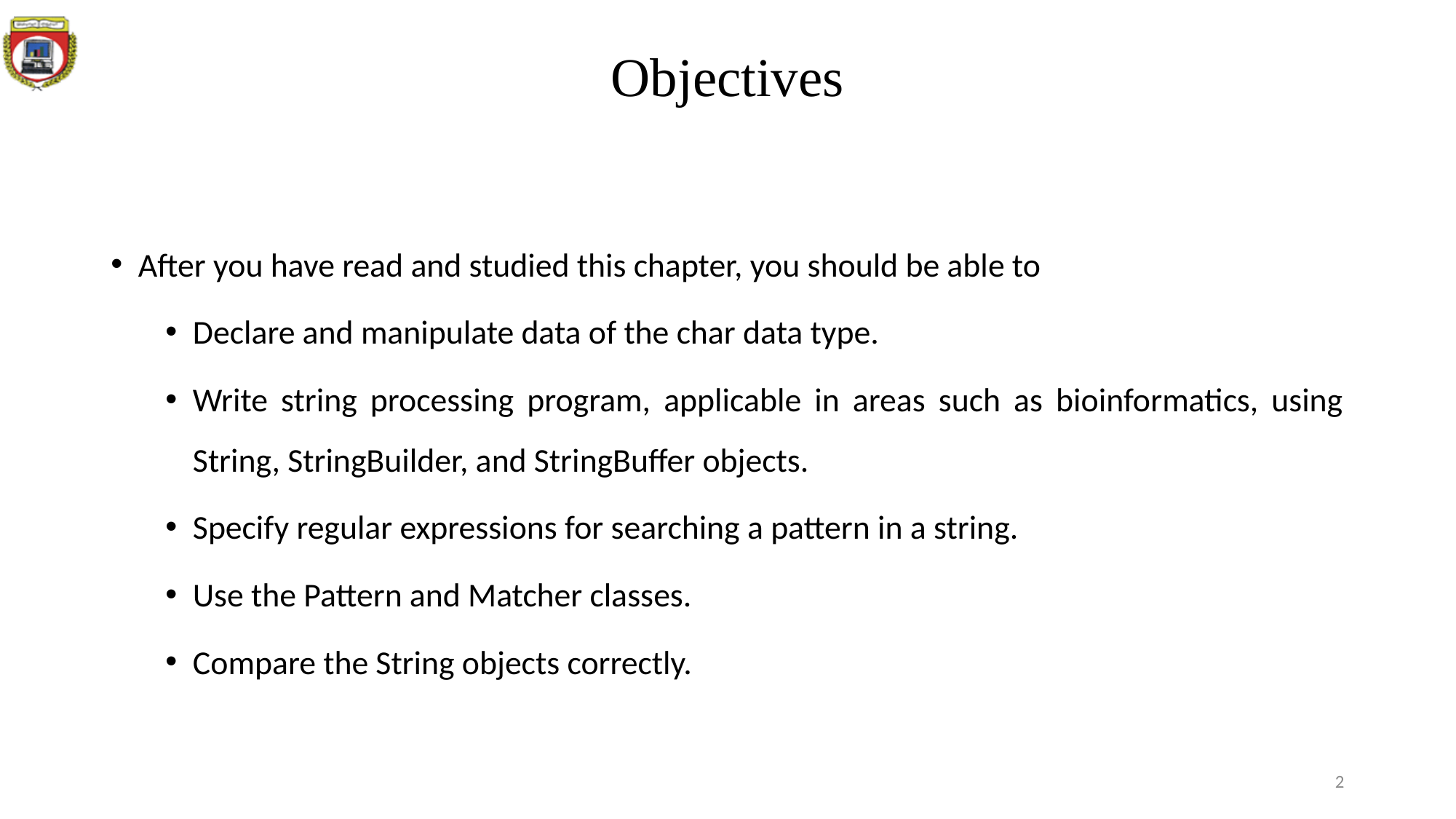

# Objectives
After you have read and studied this chapter, you should be able to
Declare and manipulate data of the char data type.
Write string processing program, applicable in areas such as bioinformatics, using String, StringBuilder, and StringBuffer objects.
Specify regular expressions for searching a pattern in a string.
Use the Pattern and Matcher classes.
Compare the String objects correctly.

2